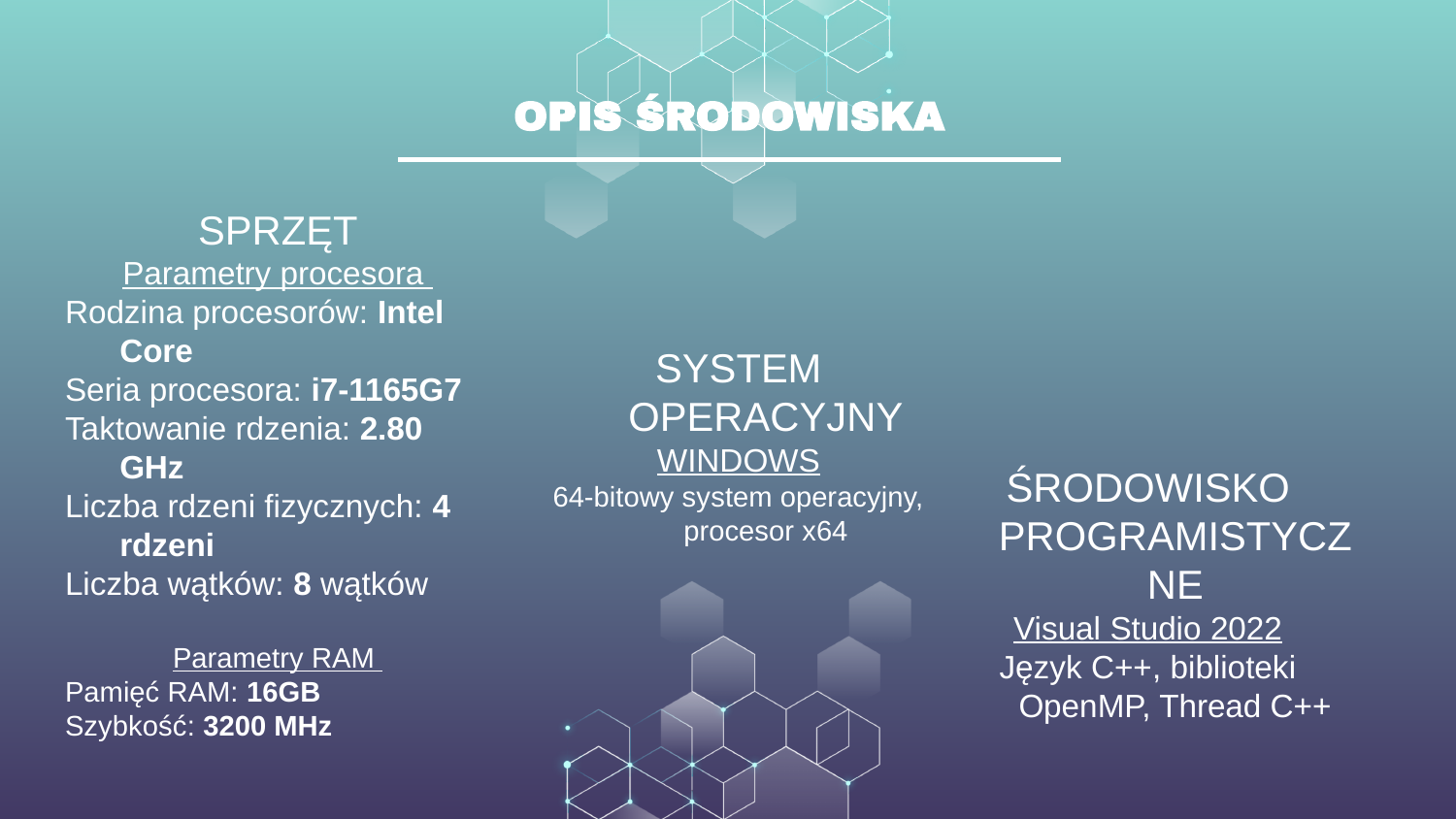

# OPIS ŚRODOWISKA
SYSTEM OPERACYJNY
WINDOWS
64-bitowy system operacyjny, procesor x64
SPRZĘT
Parametry procesora
Rodzina procesorów: Intel Core
Seria procesora: i7-1165G7
Taktowanie rdzenia: 2.80 GHz
Liczba rdzeni fizycznych: 4 rdzeni
Liczba wątków: 8 wątków

Parametry RAM
Pamięć RAM: 16GB
Szybkość: 3200 MHz
ŚRODOWISKO PROGRAMISTYCZNE
Visual Studio 2022
Język C++, biblioteki OpenMP, Thread C++